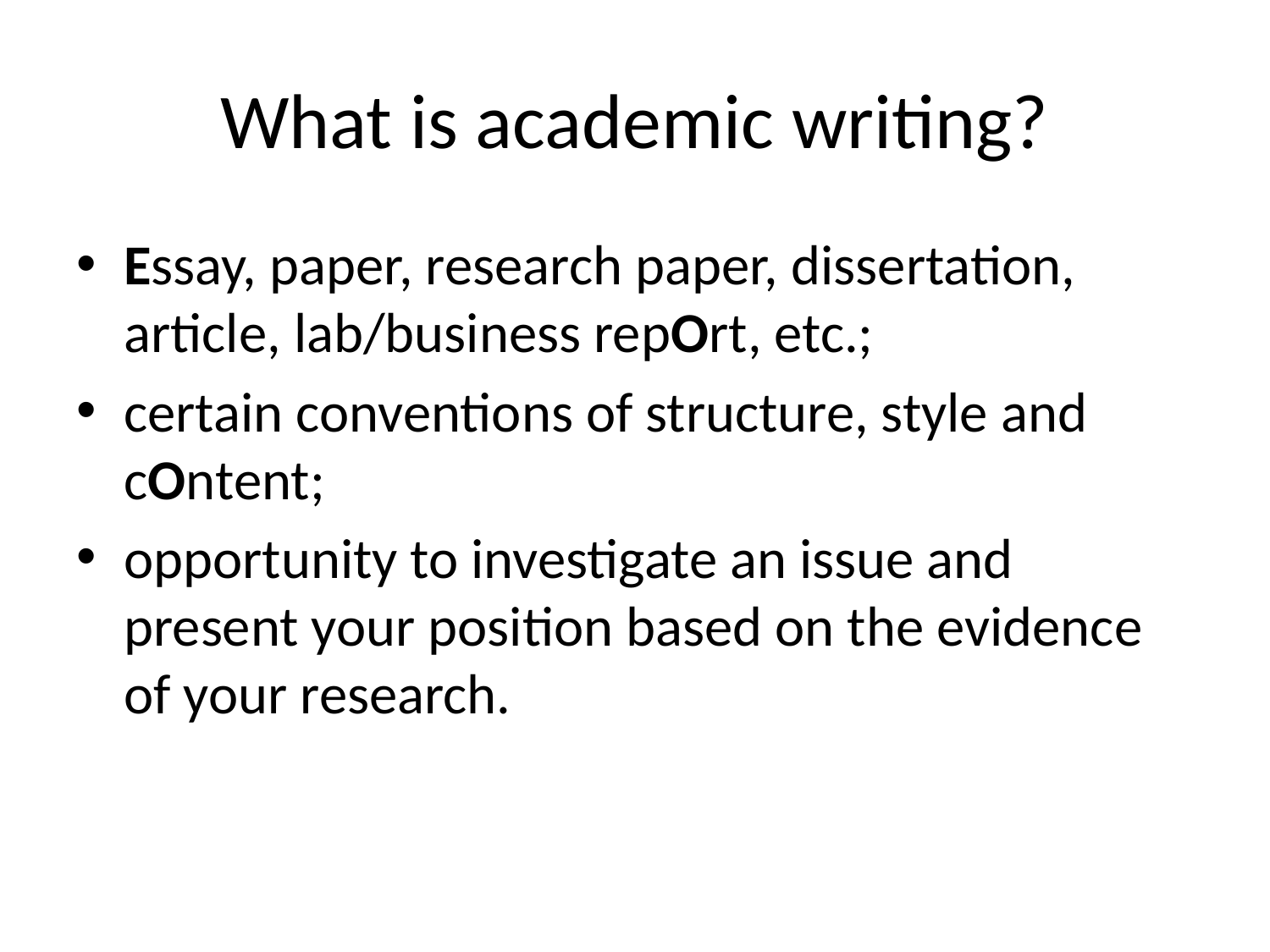

# What is academic writing?
Essay, paper, research paper, dissertation, article, lab/business repOrt, etc.;
certain conventions of structure, style and cOntent;
opportunity to investigate an issue and present your position based on the evidence of your research.